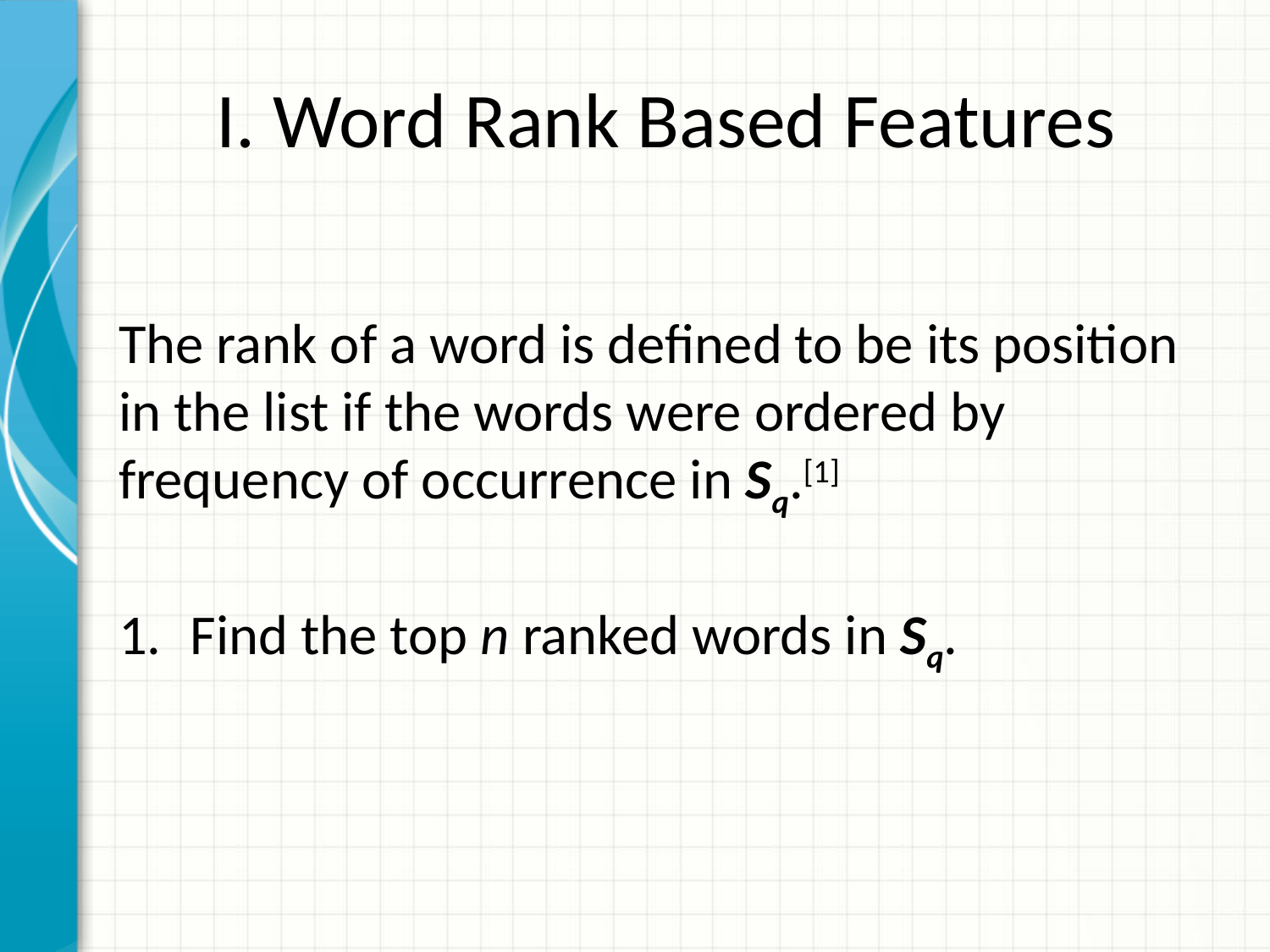

# I. Word Rank Based Features

The rank of a word is defined to be its position in the list if the words were ordered by frequency of occurrence in Sq.[1]

Find the top n ranked words in Sq.